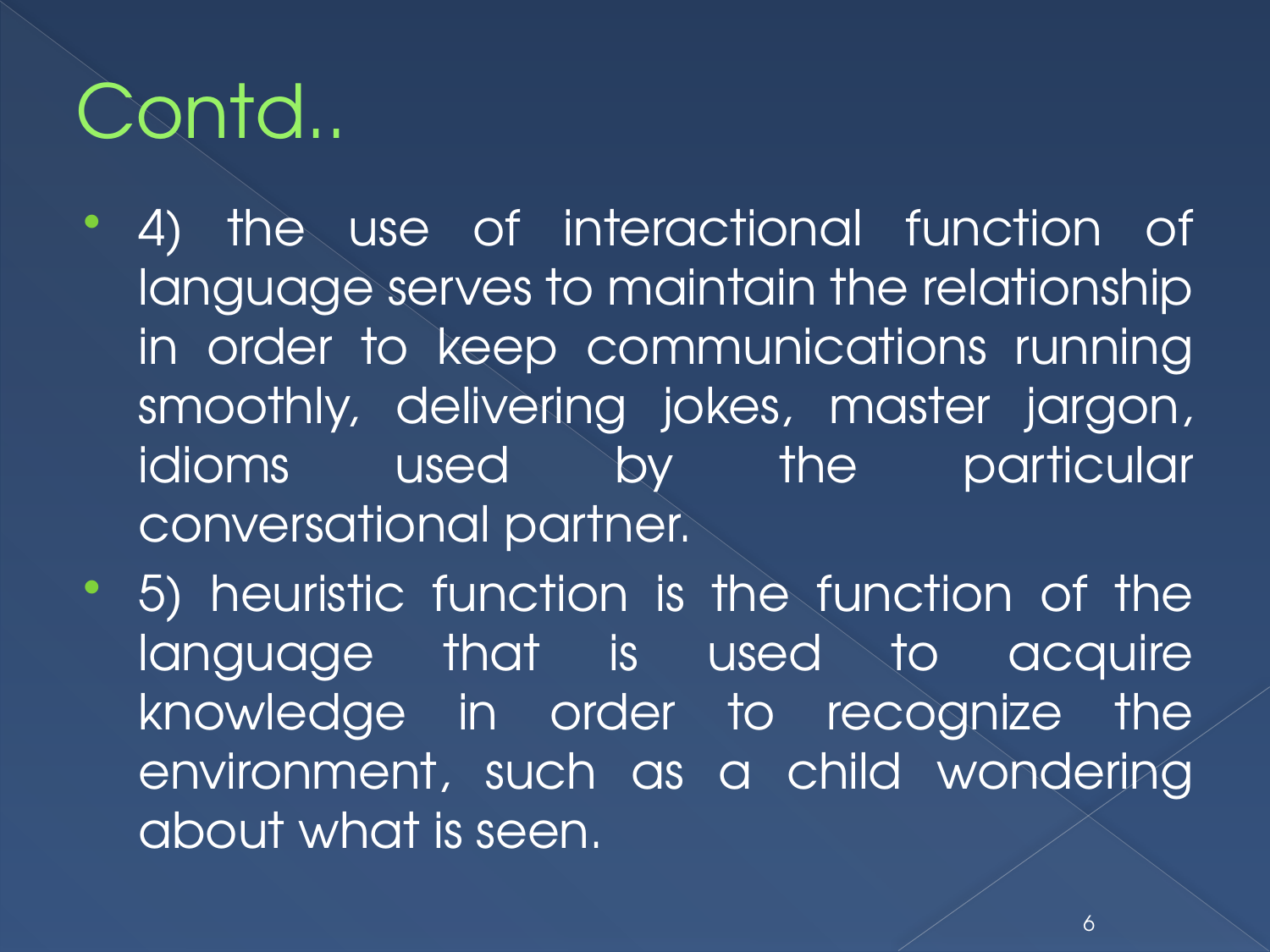

# Contd..
4) the use of interactional function of language serves to maintain the relationship in order to keep communications running smoothly, delivering jokes, master jargon, idioms used by the particular conversational partner.
5) heuristic function is the function of the language that is used to acquire knowledge in order to recognize the environment, such as a child wondering about what is seen.
6